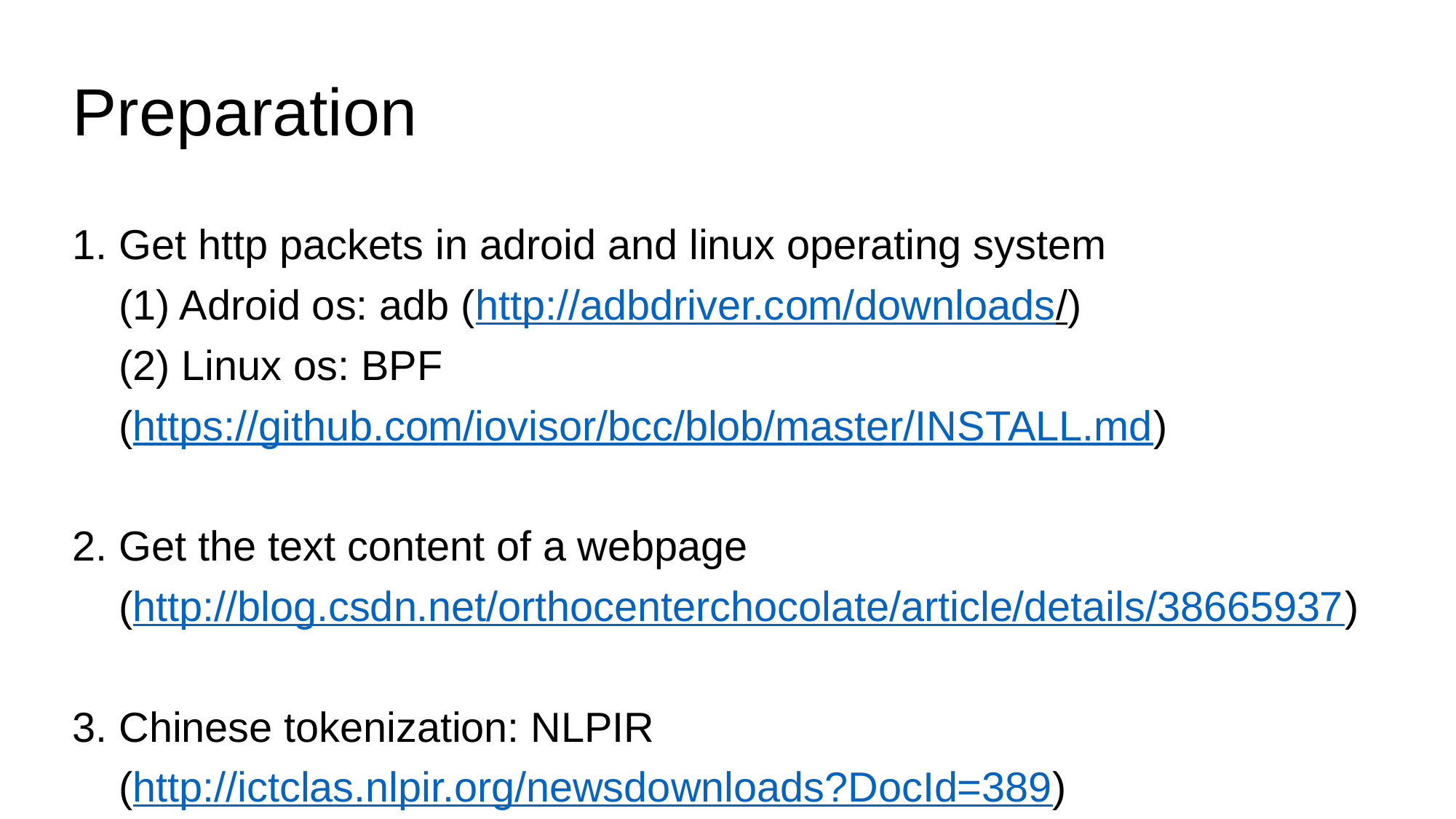

# Preparation
1. Get http packets in adroid and linux operating system
    (1) Adroid os: adb (http://adbdriver.com/downloads/)
    (2) Linux os: BPF
    (https://github.com/iovisor/bcc/blob/master/INSTALL.md)

2. Get the text content of a webpage
    (http://blog.csdn.net/orthocenterchocolate/article/details/38665937)

3. Chinese tokenization: NLPIR
    (http://ictclas.nlpir.org/newsdownloads?DocId=389)